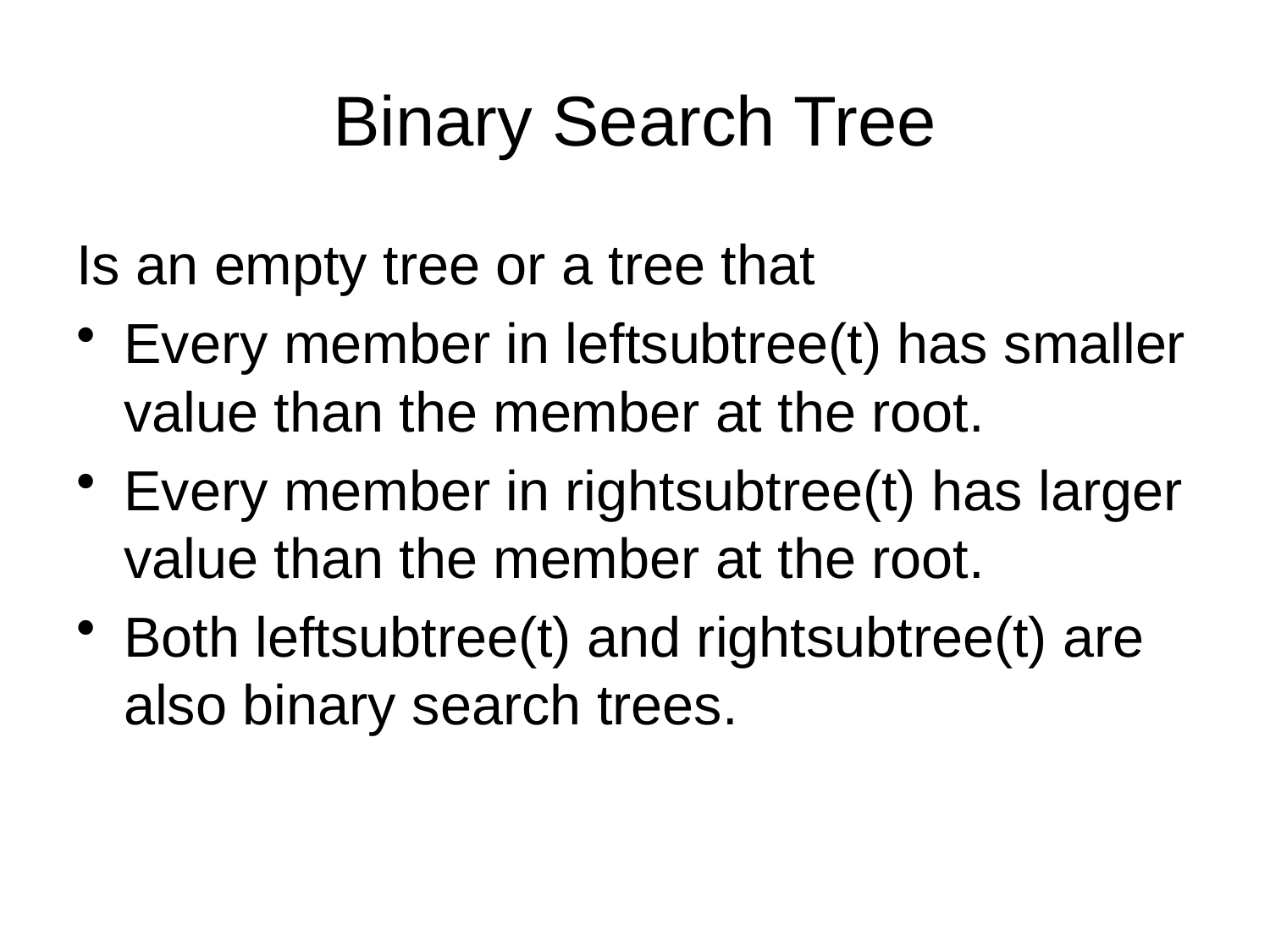

# Binary Search Tree
Is an empty tree or a tree that
Every member in leftsubtree(t) has smaller value than the member at the root.
Every member in rightsubtree(t) has larger value than the member at the root.
Both leftsubtree(t) and rightsubtree(t) are also binary search trees.